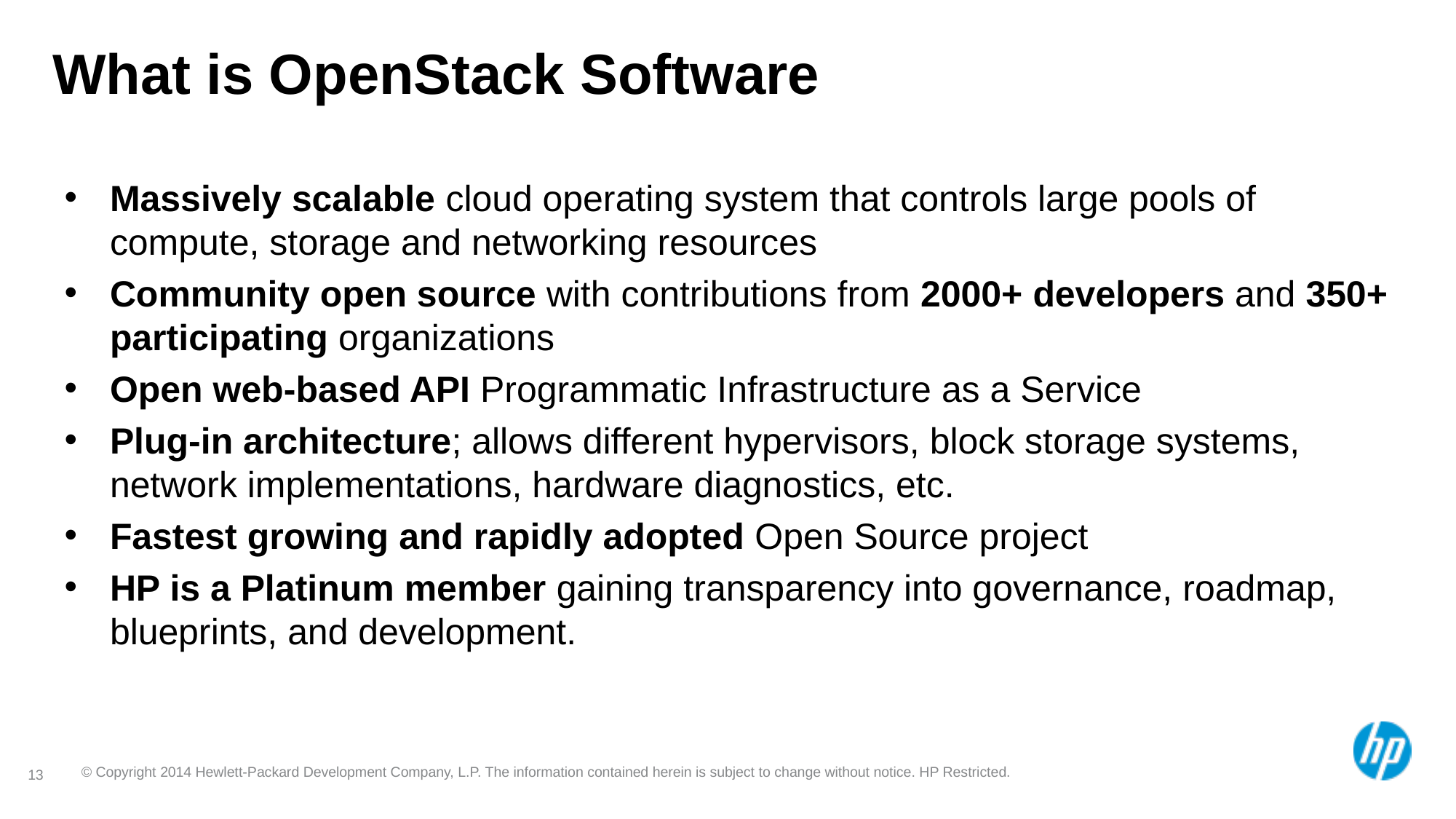

# What is OpenStack Software
Massively scalable cloud operating system that controls large pools of compute, storage and networking resources
Community open source with contributions from 2000+ developers and 350+ participating organizations
Open web-based API Programmatic Infrastructure as a Service
Plug-in architecture; allows different hypervisors, block storage systems, network implementations, hardware diagnostics, etc.
Fastest growing and rapidly adopted Open Source project
HP is a Platinum member gaining transparency into governance, roadmap, blueprints, and development.